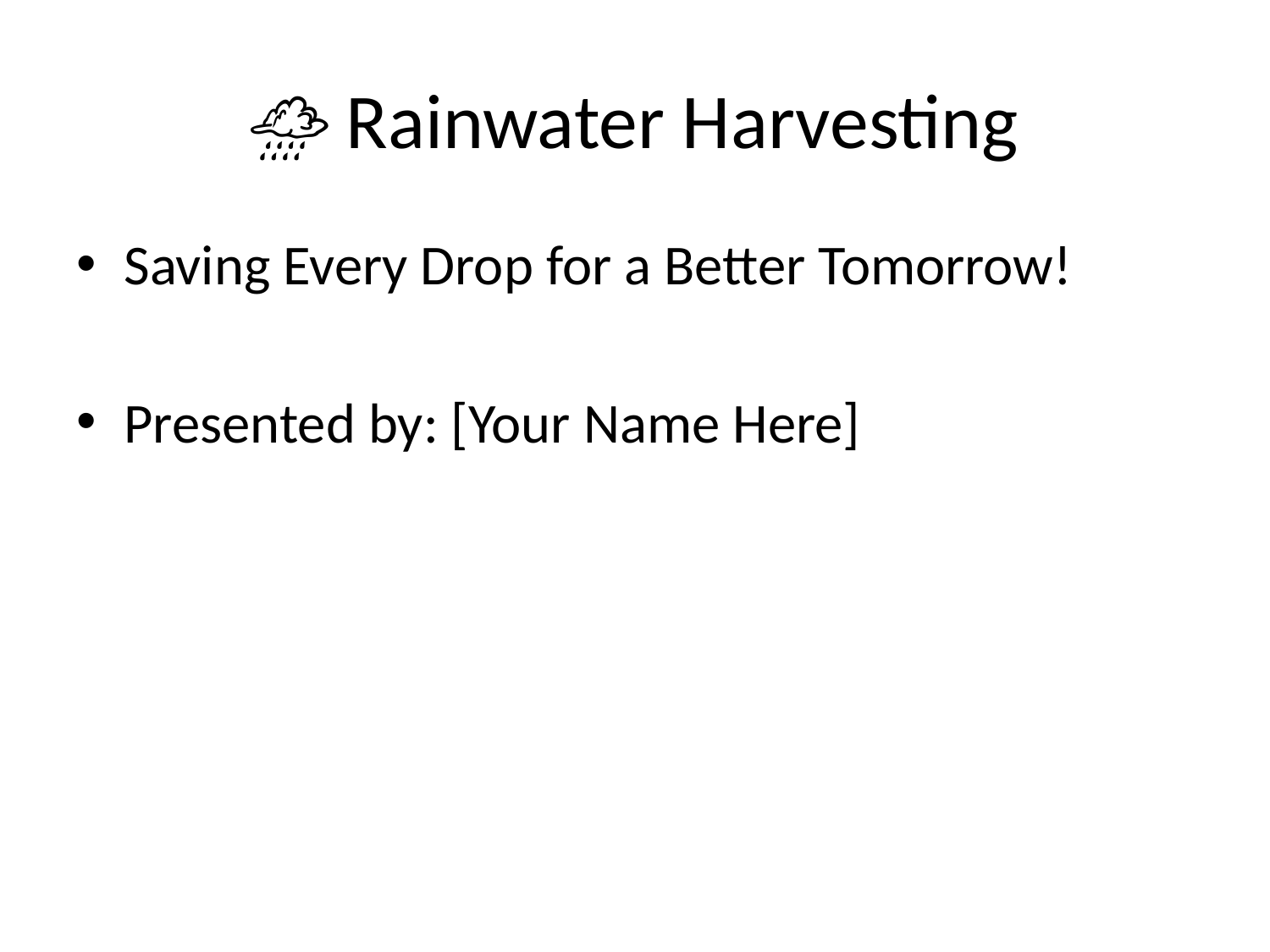

# 🌧️ Rainwater Harvesting
Saving Every Drop for a Better Tomorrow!

Presented by: [Your Name Here]